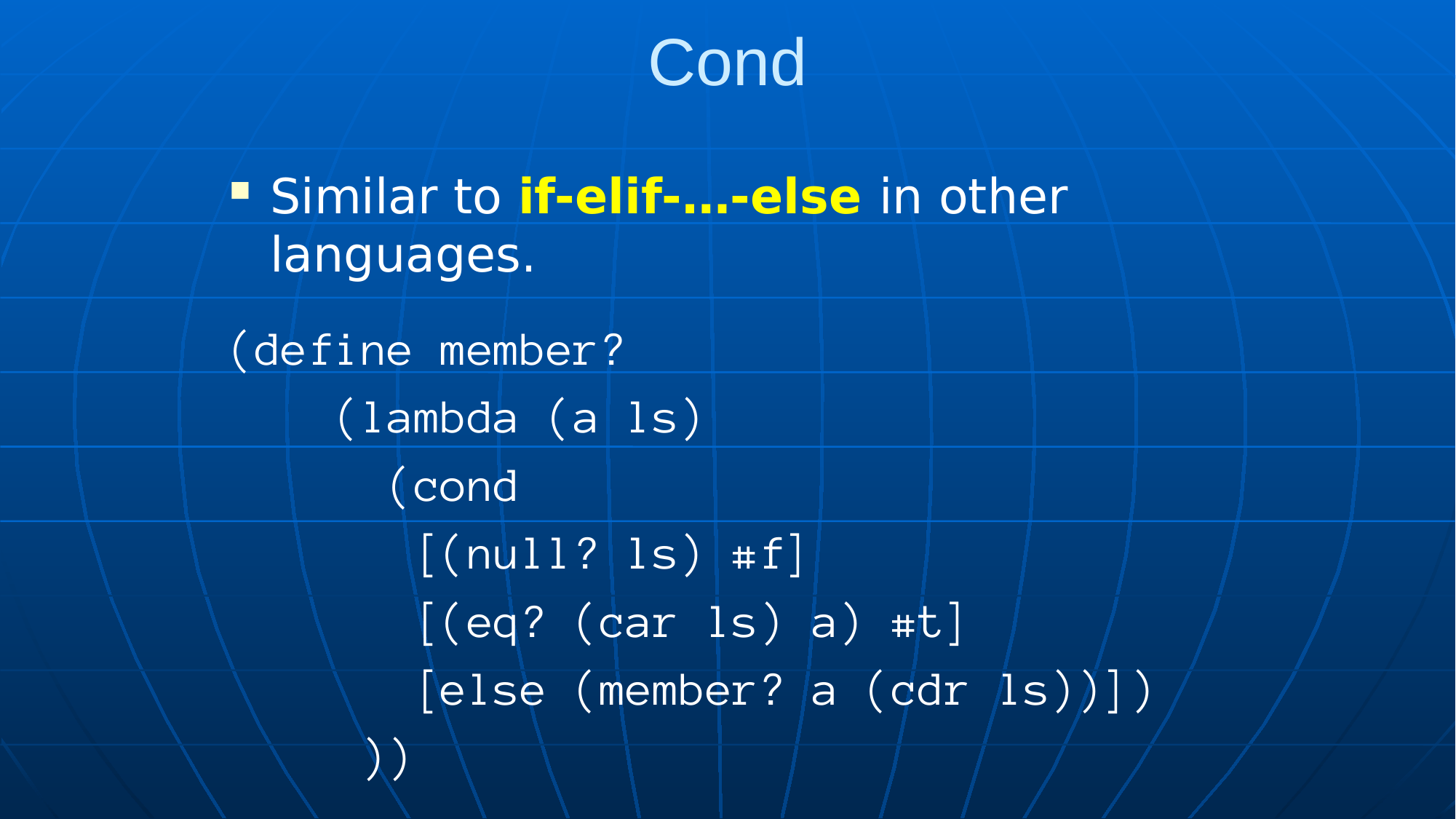

# Cond
Similar to if-elif-…-else in other languages.
(define member?
    (lambda (a ls)
      (cond
       [(null? ls) #f]
       [(eq? (car ls) a) #t]
       [else (member? a (cdr ls))])
     ))